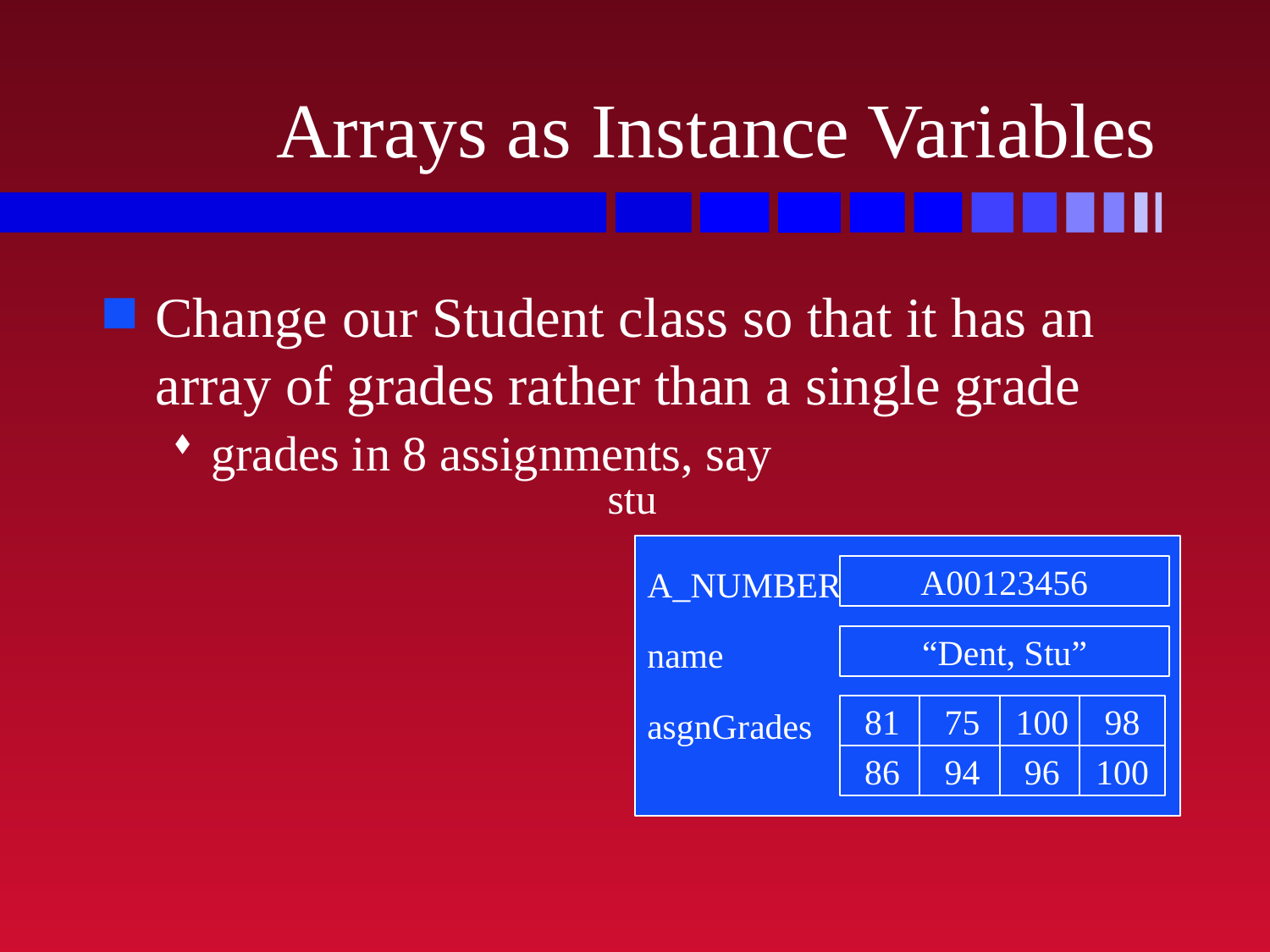

# Arrays as Instance Variables
Change our Student class so that it has an array of grades rather than a single grade
grades in 8 assignments, say
stu
A_NUMBER
name
asgnGrades
A00123456
“Dent, Stu”
81
75
100
98
86
94
96
100